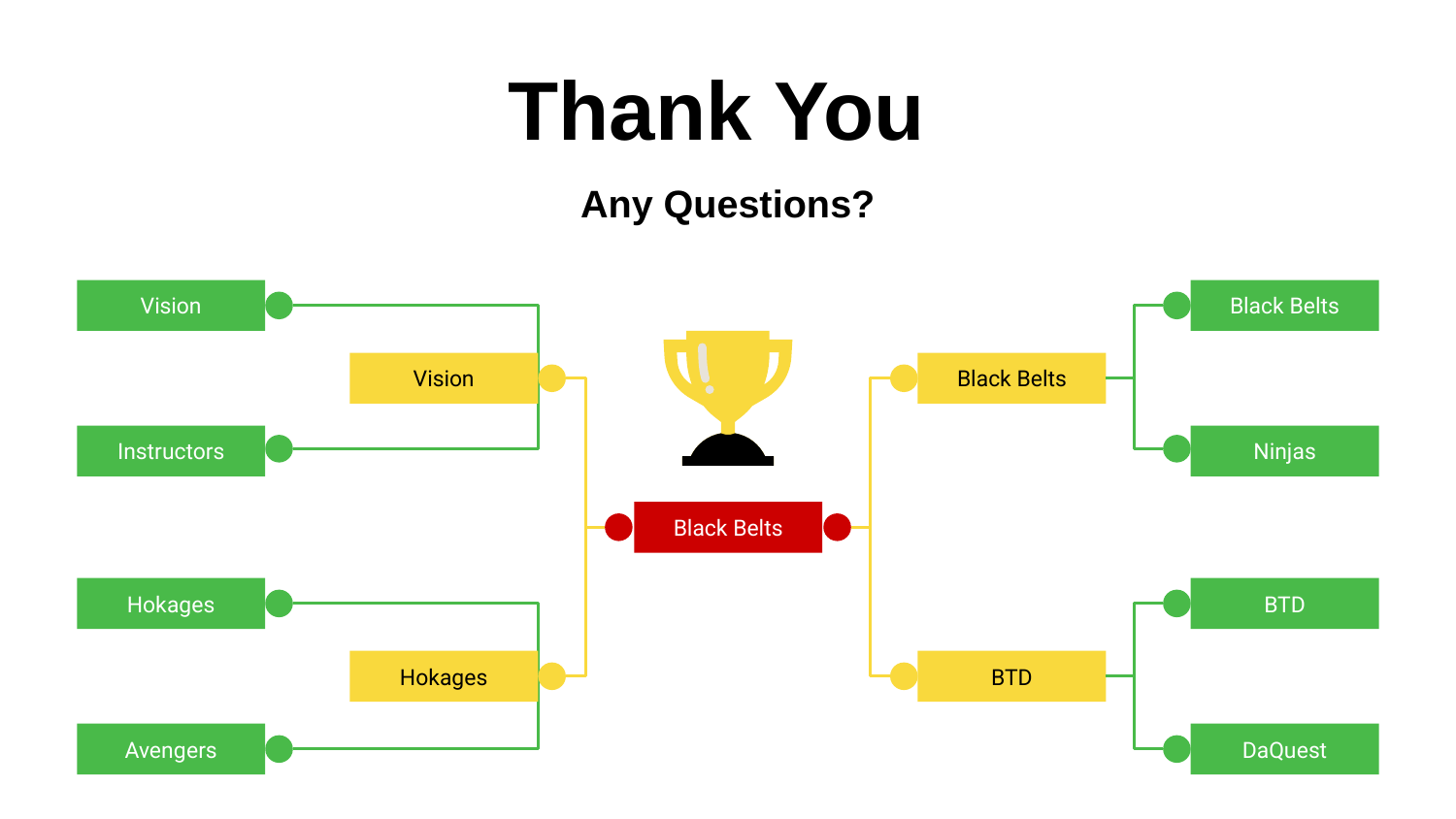

# Thank You

Any Questions?
Vision

Black Belts

Vision

Black Belts

Instructors

Ninjas

Black Belts

Hokages

BTD

Hokages

BTD

Avengers

DaQuest